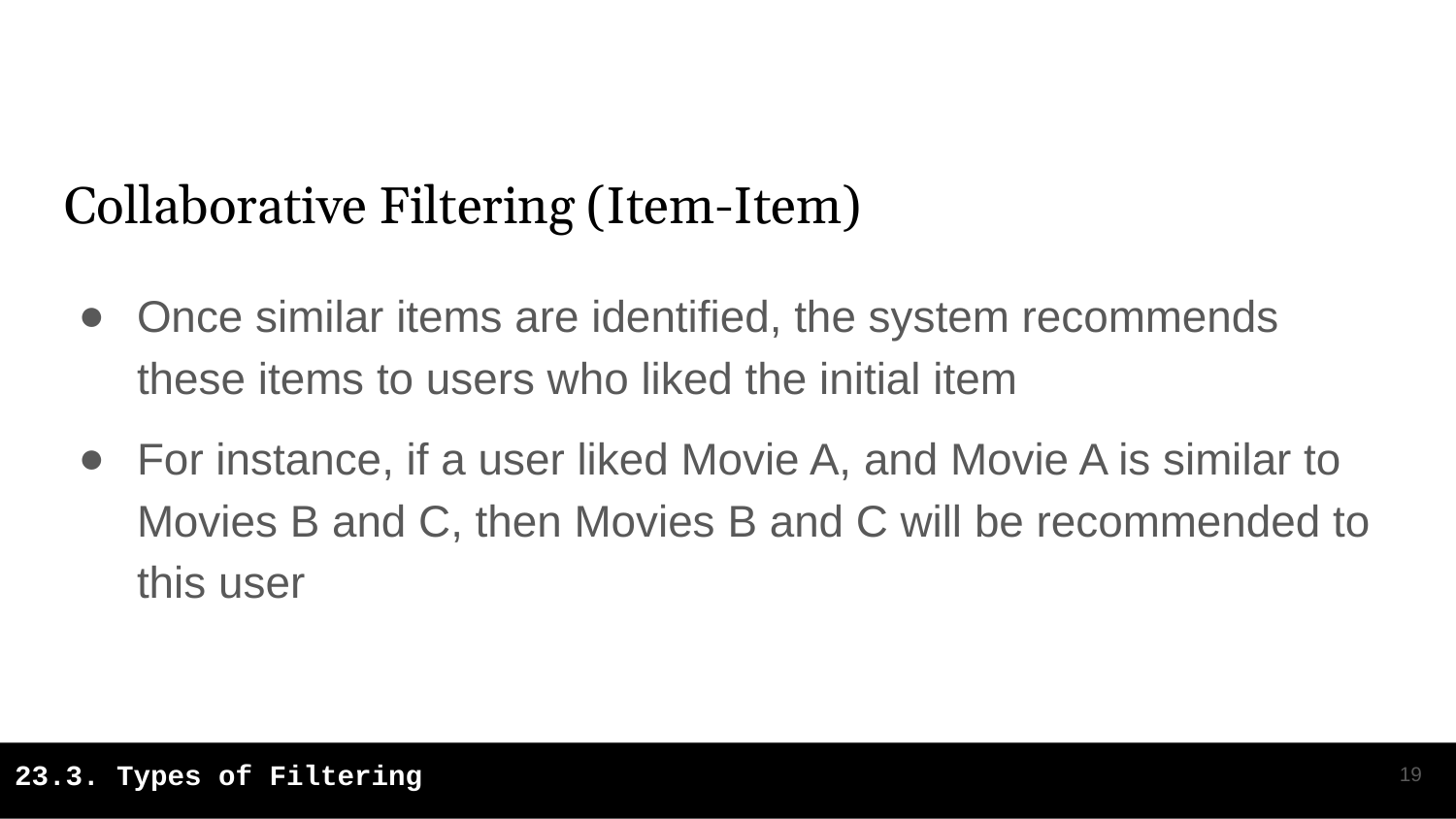

# Collaborative Filtering (Item-Item)
Once similar items are identified, the system recommends these items to users who liked the initial item
For instance, if a user liked Movie A, and Movie A is similar to Movies B and C, then Movies B and C will be recommended to this user
19
23.3. Types of Filtering